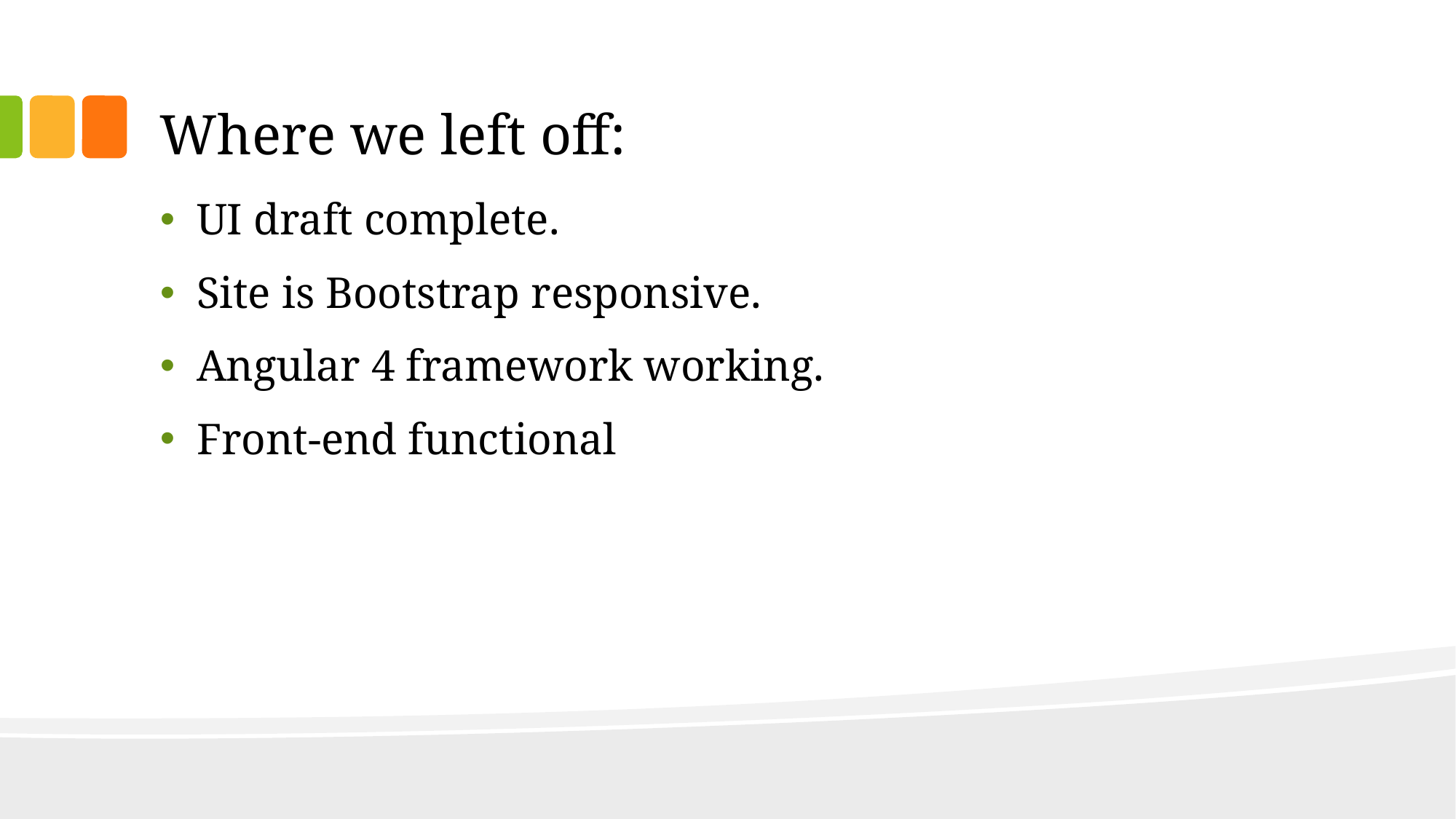

# Where we left off:
UI draft complete.
Site is Bootstrap responsive.
Angular 4 framework working.
Front-end functional